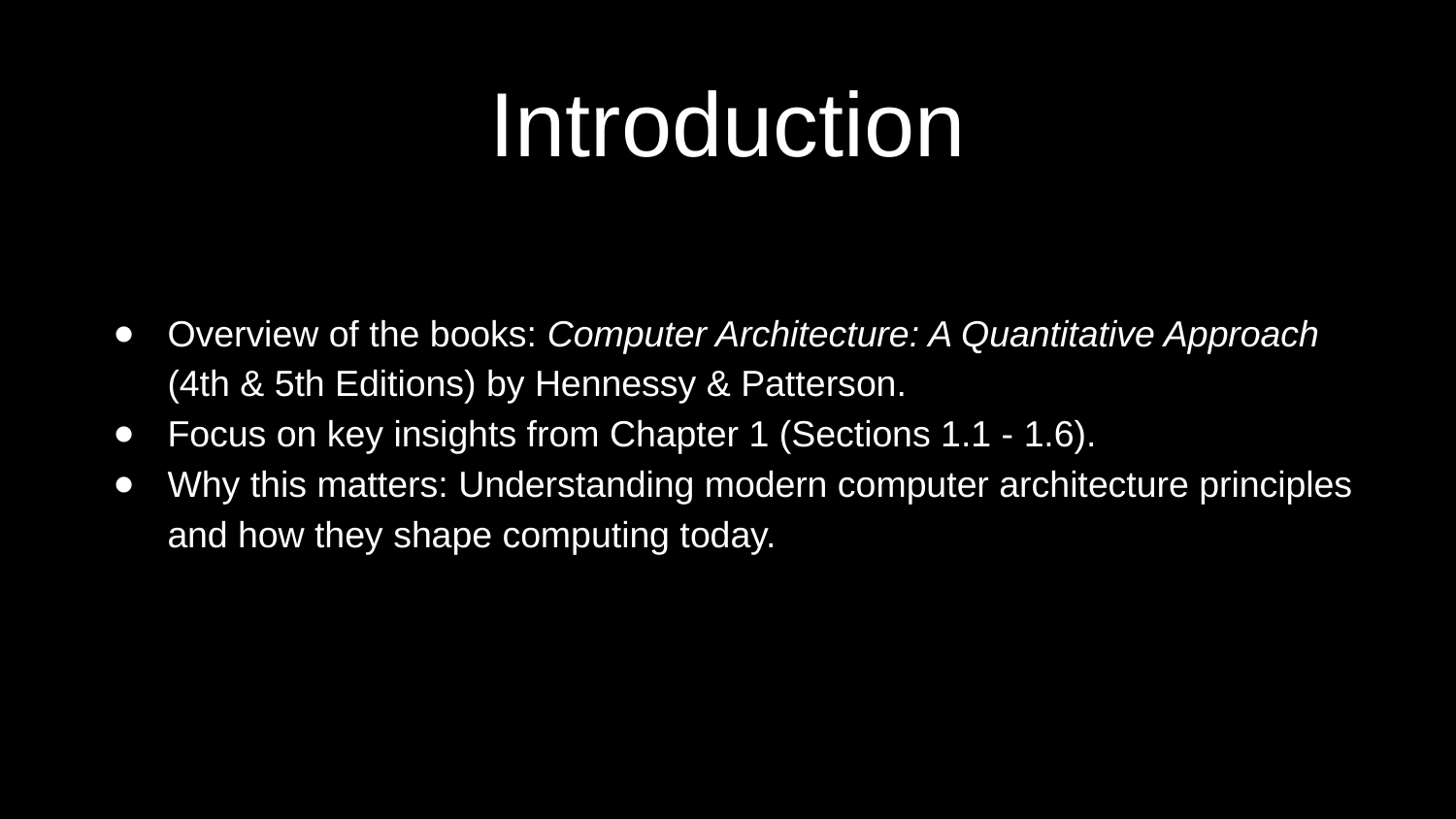

Introduction
# Overview of the books: Computer Architecture: A Quantitative Approach (4th & 5th Editions) by Hennessy & Patterson.
Focus on key insights from Chapter 1 (Sections 1.1 - 1.6).
Why this matters: Understanding modern computer architecture principles and how they shape computing today.